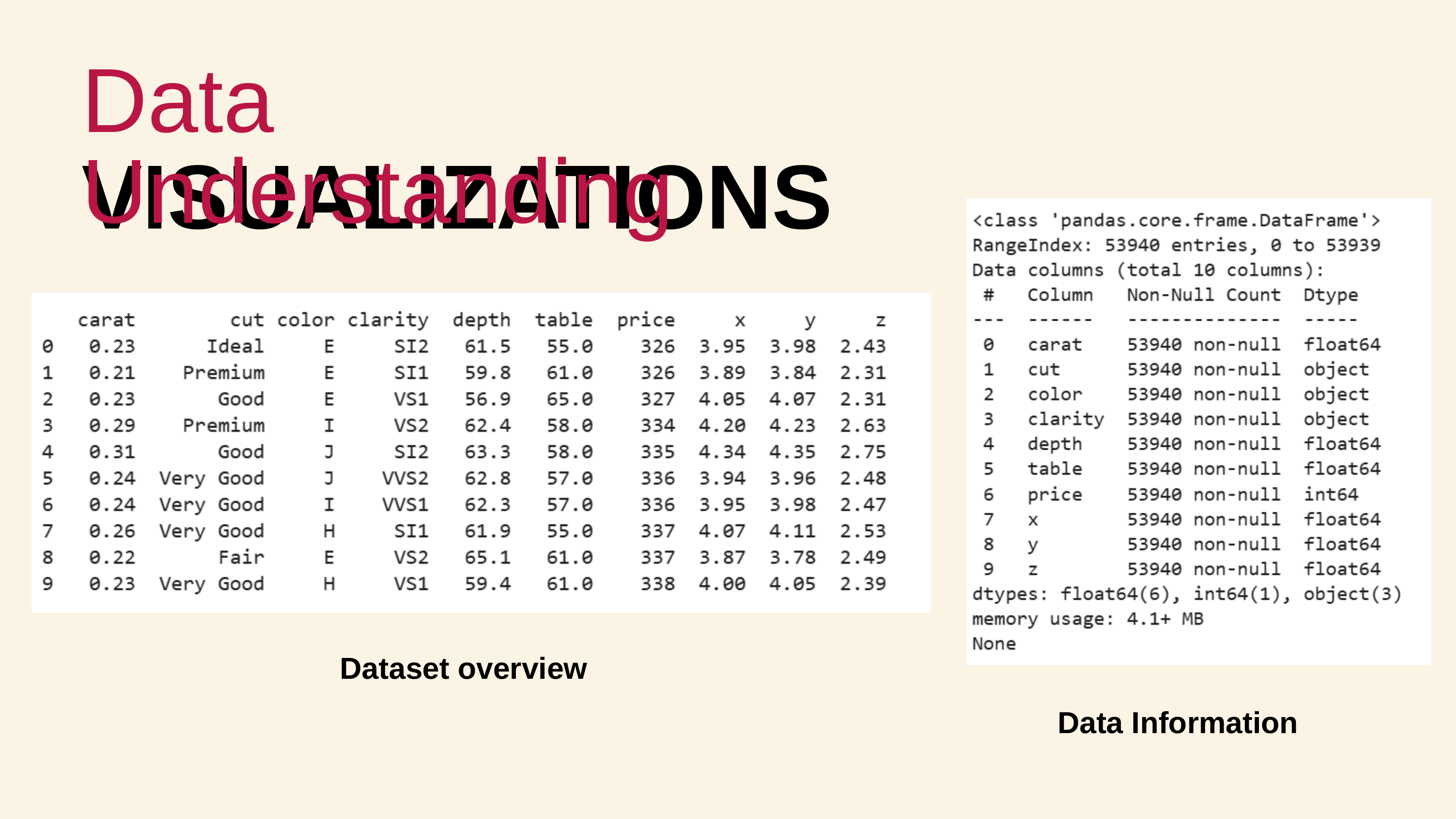

Data Understanding
VISUALIZATIONS

Dataset overview
Data Information